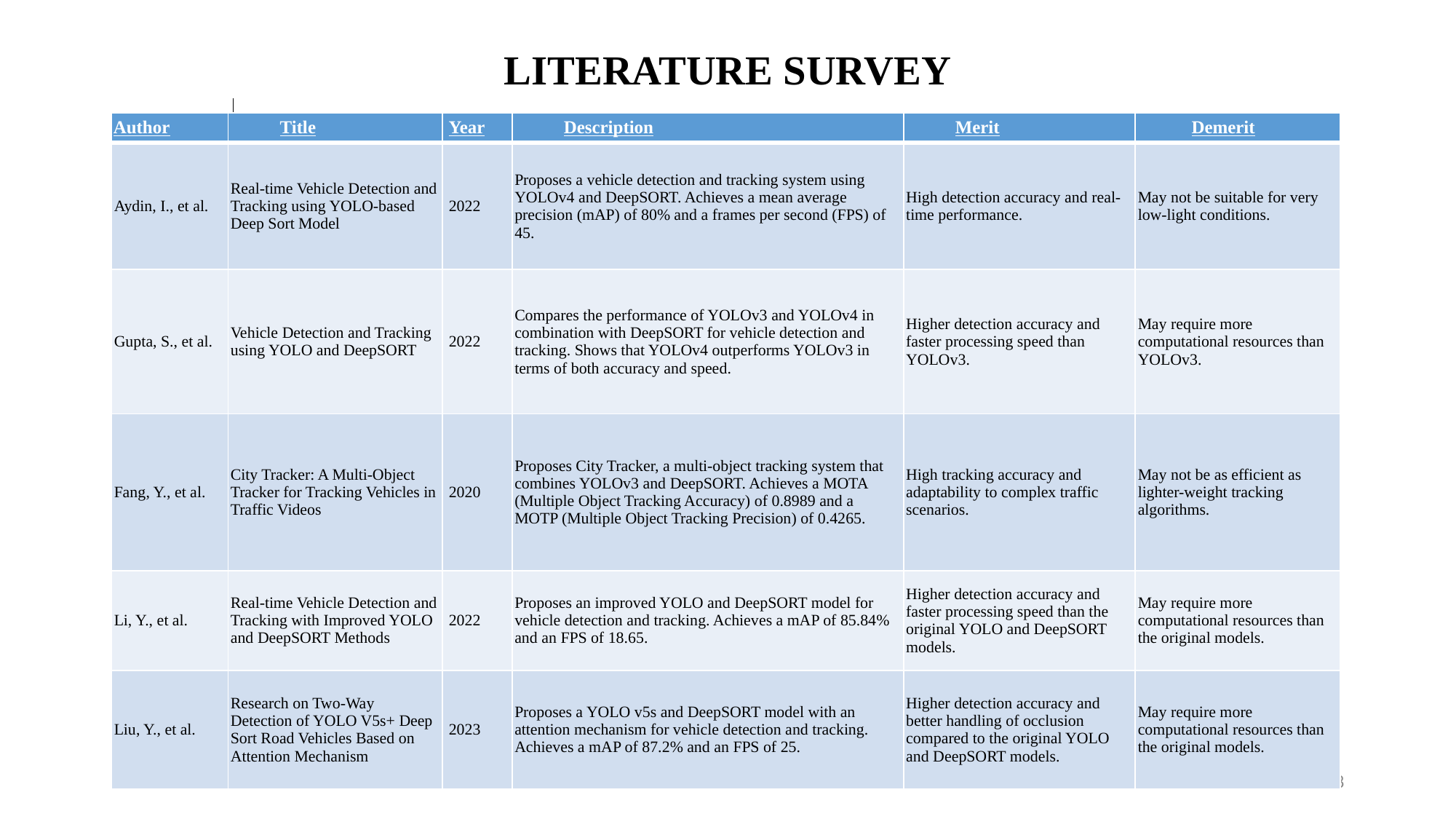

# LITERATURE SURVEY

| Author | Title | Year | Description | Merit | Demerit |
| --- | --- | --- | --- | --- | --- |
| Aydin, I., et al. | Real-time Vehicle Detection and Tracking using YOLO-based Deep Sort Model | 2022 | Proposes a vehicle detection and tracking system using YOLOv4 and DeepSORT. Achieves a mean average precision (mAP) of 80% and a frames per second (FPS) of 45. | High detection accuracy and real-time performance. | May not be suitable for very low-light conditions. |
| Gupta, S., et al. | Vehicle Detection and Tracking using YOLO and DeepSORT | 2022 | Compares the performance of YOLOv3 and YOLOv4 in combination with DeepSORT for vehicle detection and tracking. Shows that YOLOv4 outperforms YOLOv3 in terms of both accuracy and speed. | Higher detection accuracy and faster processing speed than YOLOv3. | May require more computational resources than YOLOv3. |
| Fang, Y., et al. | City Tracker: A Multi-Object Tracker for Tracking Vehicles in Traffic Videos | 2020 | Proposes City Tracker, a multi-object tracking system that combines YOLOv3 and DeepSORT. Achieves a MOTA (Multiple Object Tracking Accuracy) of 0.8989 and a MOTP (Multiple Object Tracking Precision) of 0.4265. | High tracking accuracy and adaptability to complex traffic scenarios. | May not be as efficient as lighter-weight tracking algorithms. |
| Li, Y., et al. | Real-time Vehicle Detection and Tracking with Improved YOLO and DeepSORT Methods | 2022 | Proposes an improved YOLO and DeepSORT model for vehicle detection and tracking. Achieves a mAP of 85.84% and an FPS of 18.65. | Higher detection accuracy and faster processing speed than the original YOLO and DeepSORT models. | May require more computational resources than the original models. |
| Liu, Y., et al. | Research on Two-Way Detection of YOLO V5s+ Deep Sort Road Vehicles Based on Attention Mechanism | 2023 | Proposes a YOLO v5s and DeepSORT model with an attention mechanism for vehicle detection and tracking. Achieves a mAP of 87.2% and an FPS of 25. | Higher detection accuracy and better handling of occlusion compared to the original YOLO and DeepSORT models. | May require more computational resources than the original models. |
|  |  |  |  |  |  |
| --- | --- | --- | --- | --- | --- |
|  |  |  |  |  |  |
|  |  |  |  |  |  |
|  |  |  |  |  |  |
|  |  |  |  |  |  |
2023-24
8